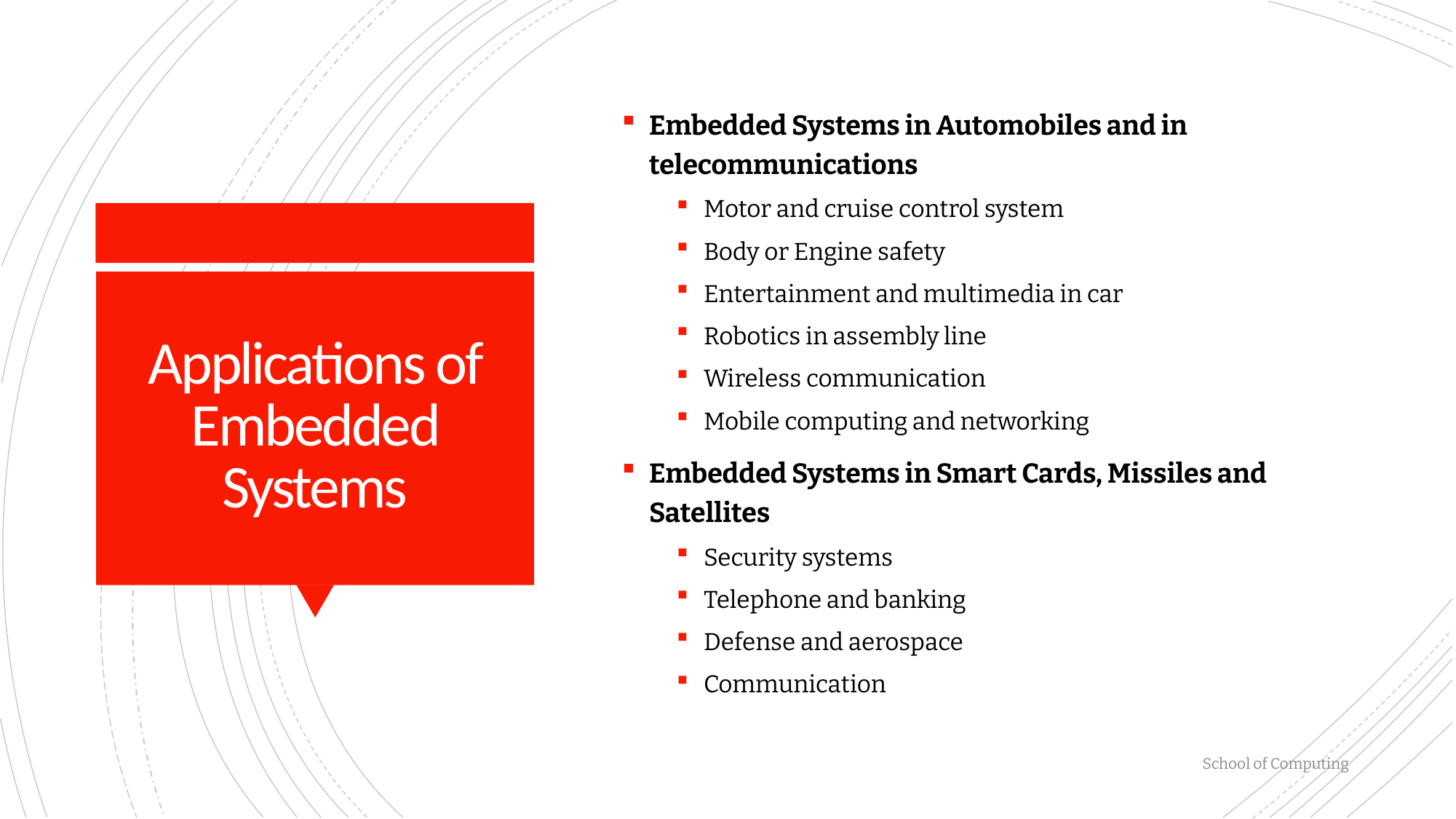

Embedded Systems in Automobiles and in telecommunications
Motor and cruise control system
Body or Engine safety
Entertainment and multimedia in car
Robotics in assembly line
Wireless communication
Mobile computing and networking
Embedded Systems in Smart Cards, Missiles and Satellites
Security systems
Telephone and banking
Defense and aerospace
Communication

# Applications of Embedded Systems
School of Computing